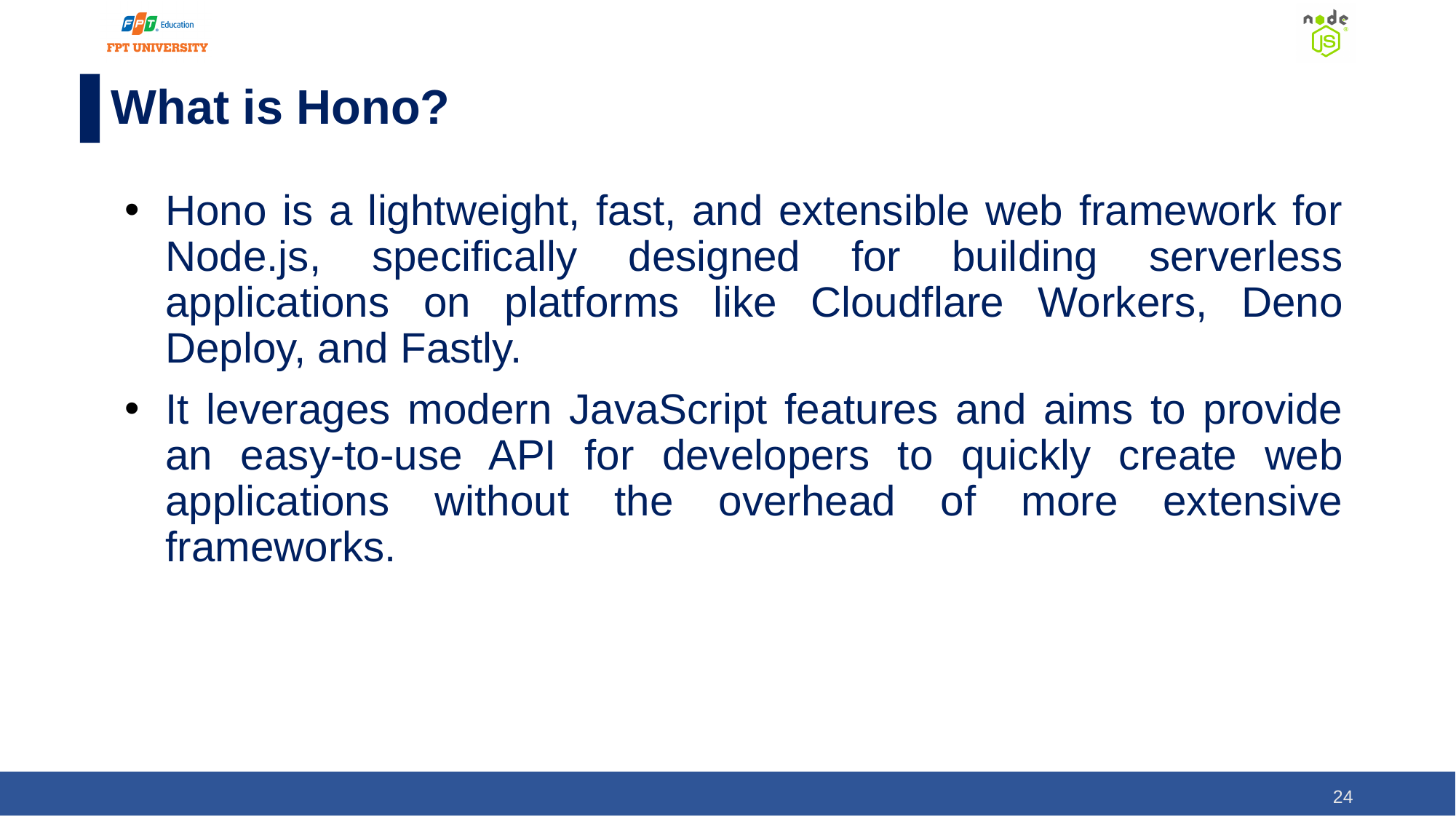

# What is Hono?
Hono is a lightweight, fast, and extensible web framework for Node.js, specifically designed for building serverless applications on platforms like Cloudflare Workers, Deno Deploy, and Fastly.
It leverages modern JavaScript features and aims to provide an easy-to-use API for developers to quickly create web applications without the overhead of more extensive frameworks.
24